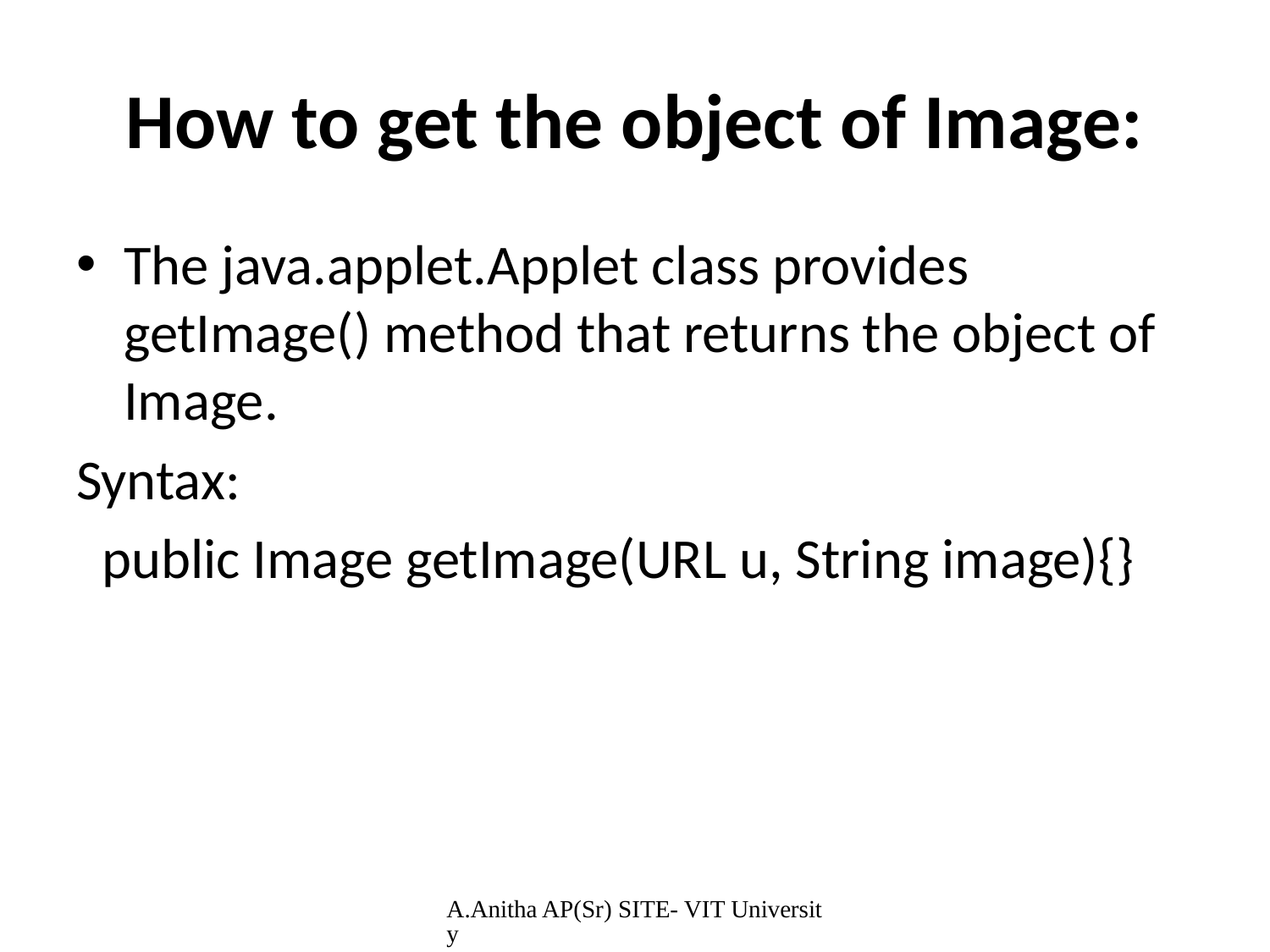

# How to get the object of Image:
The java.applet.Applet class provides getImage() method that returns the object of Image.
Syntax:
  public Image getImage(URL u, String image){}
A.Anitha AP(Sr) SITE- VIT University